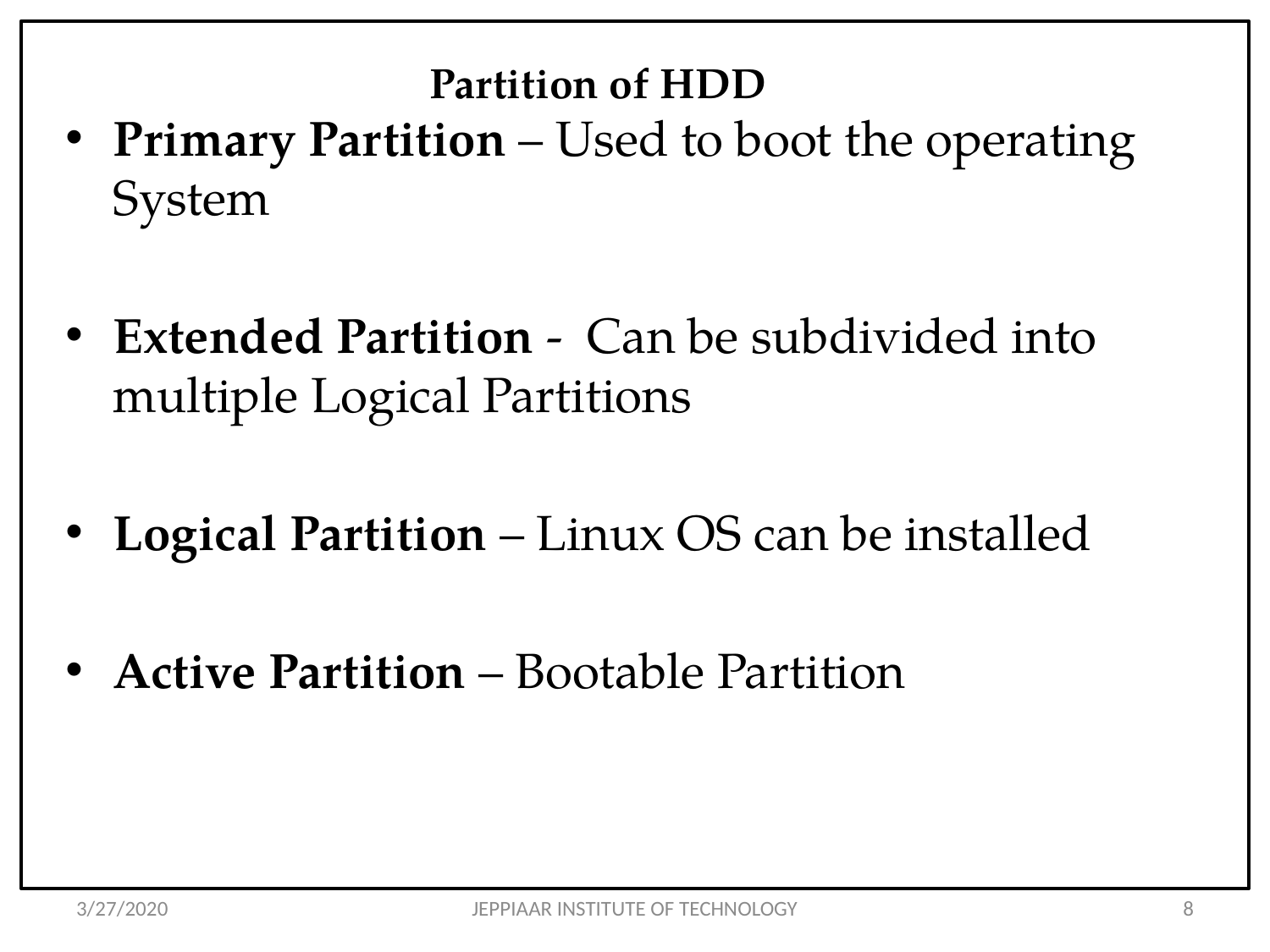

# Partition of HDD
Primary Partition – Used to boot the operating System

Extended Partition -  Can be subdivided into multiple Logical Partitions

Logical Partition – Linux OS can be installed

Active Partition – Bootable Partition
3/27/2020
JEPPIAAR INSTITUTE OF TECHNOLOGY
8